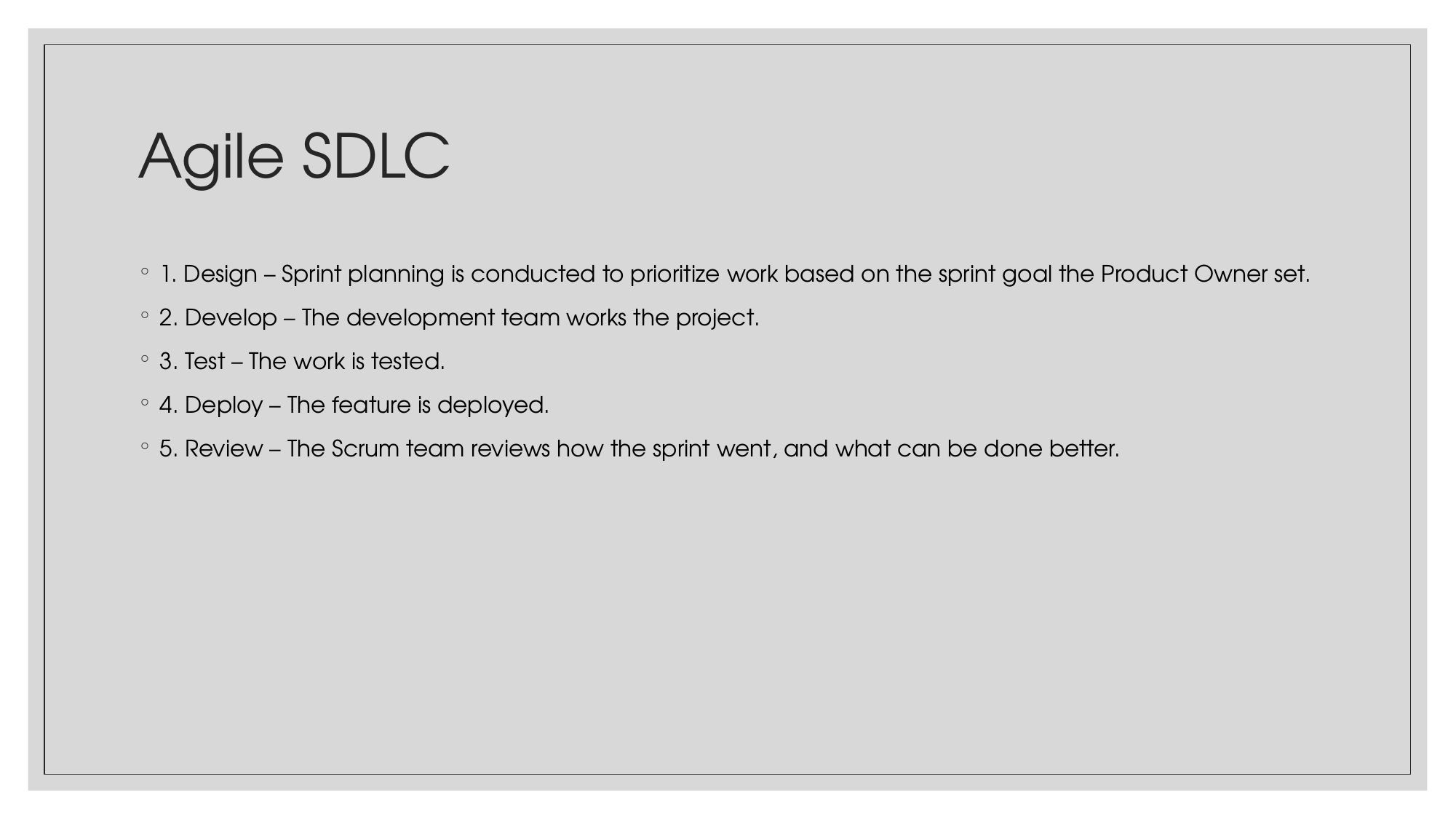

# Agile SDLC
1. Design – Sprint planning is conducted to prioritize work based on the sprint goal the Product Owner set.
2. Develop – The development team works the project.
3. Test – The work is tested.
4. Deploy – The feature is deployed.
5. Review – The Scrum team reviews how the sprint went, and what can be done better.